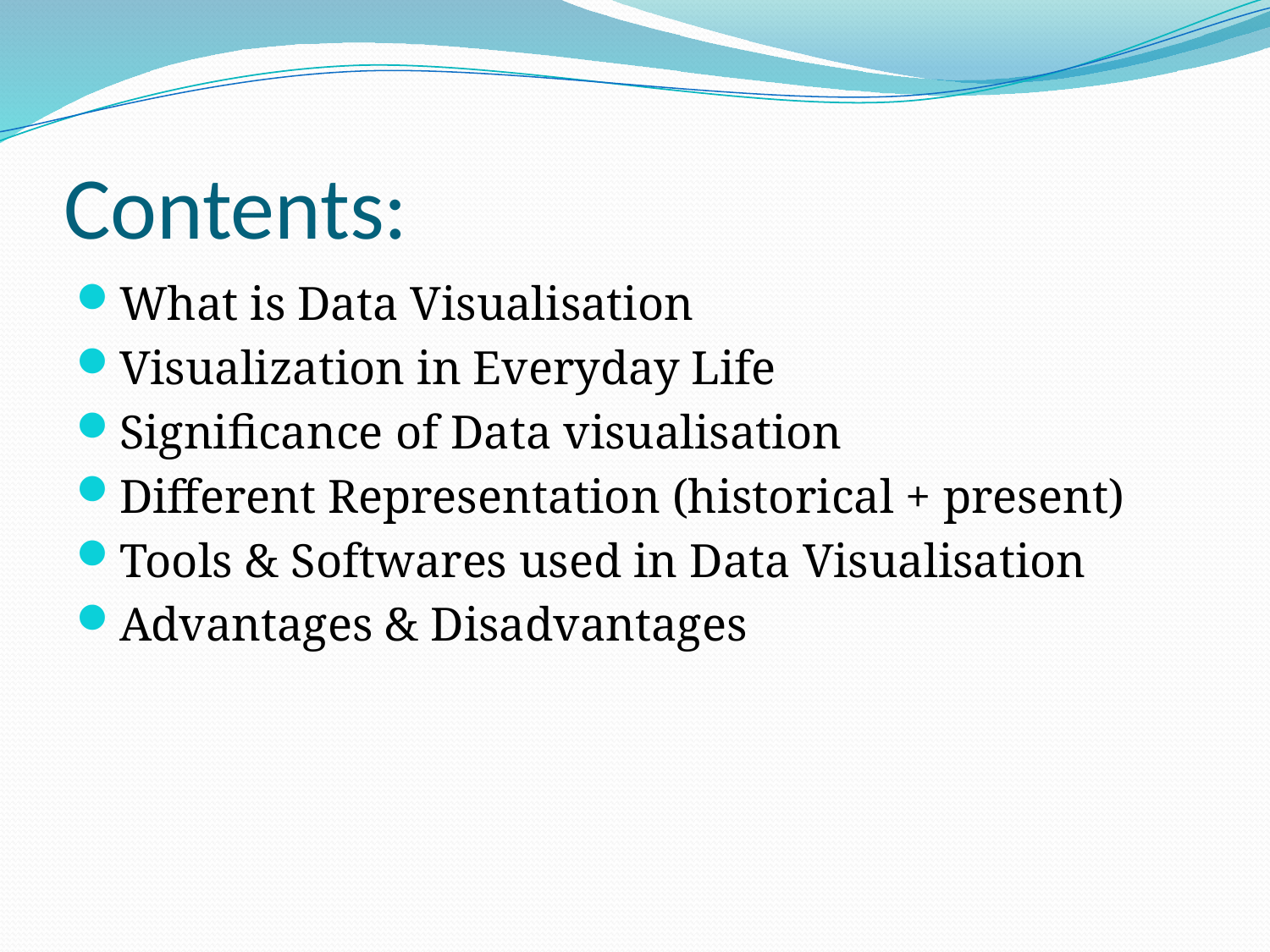

# Contents:
What is Data Visualisation
Visualization in Everyday Life
Significance of Data visualisation
Different Representation (historical + present)
Tools & Softwares used in Data Visualisation
Advantages & Disadvantages